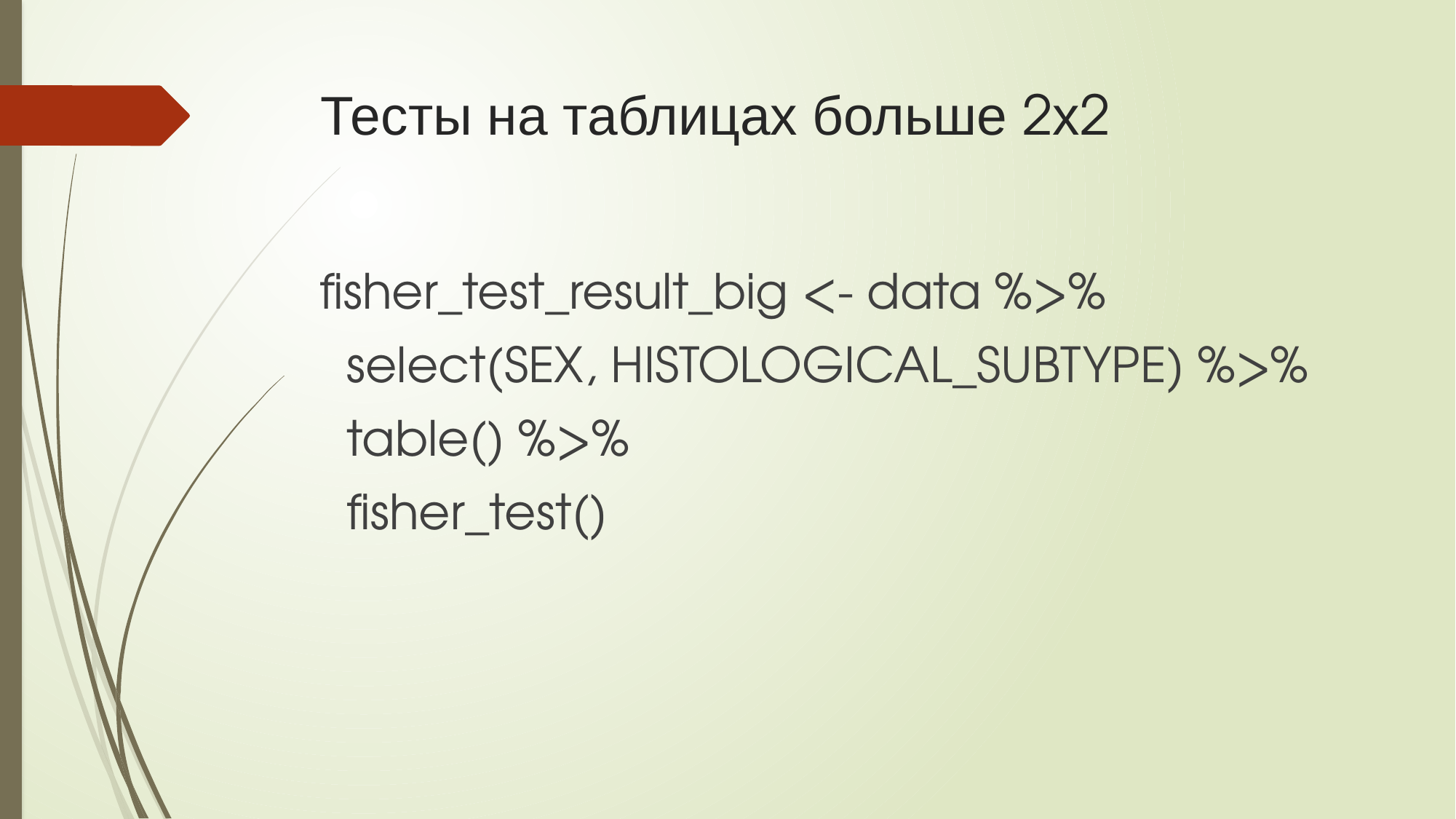

# Тесты на таблицах больше 2х2
fisher_test_result_big <- data %>%
  select(SEX, HISTOLOGICAL_SUBTYPE) %>%
  table() %>%
  fisher_test()